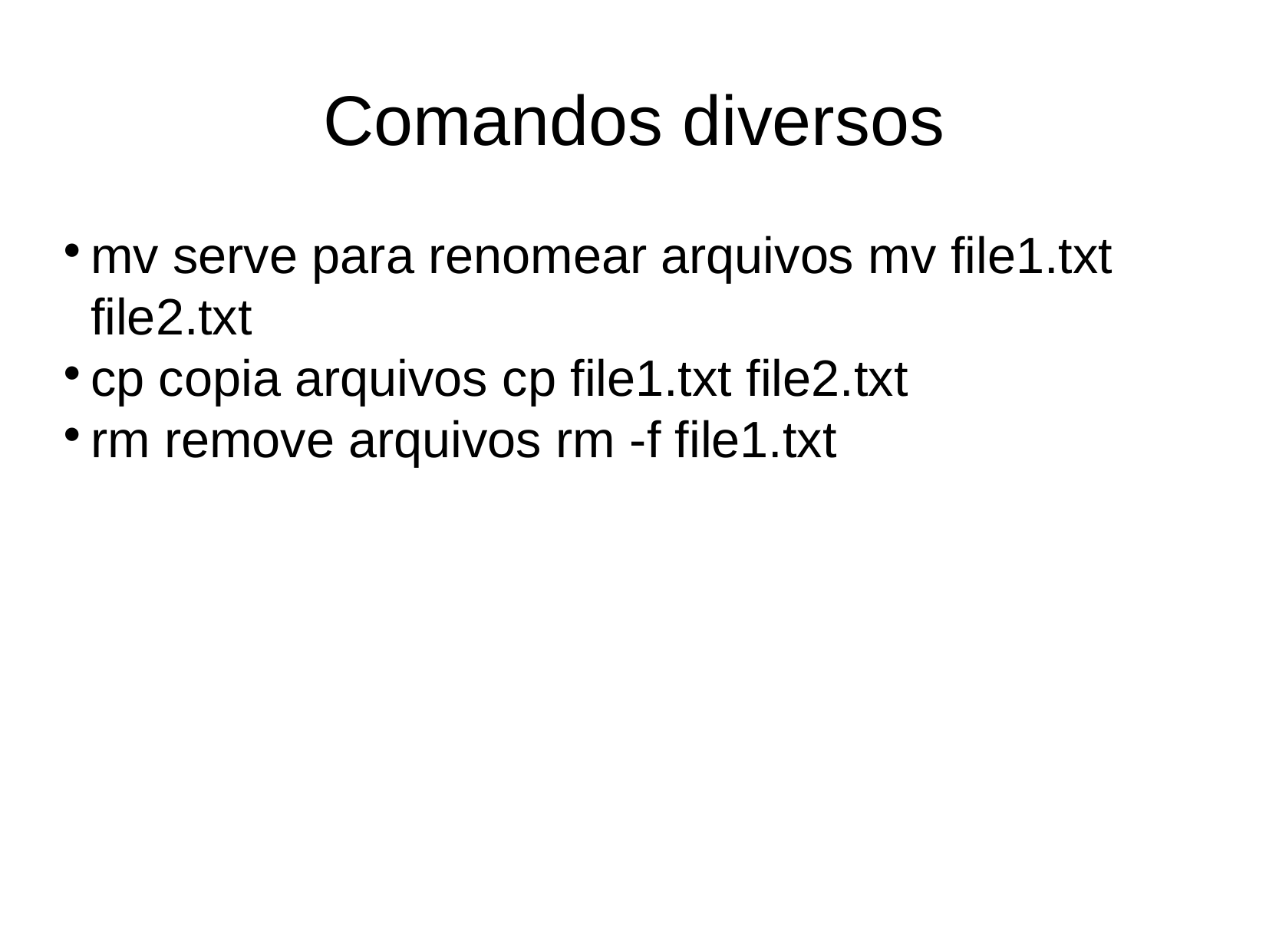

Comandos diversos
mv serve para renomear arquivos mv file1.txt file2.txt
cp copia arquivos cp file1.txt file2.txt
rm remove arquivos rm -f file1.txt